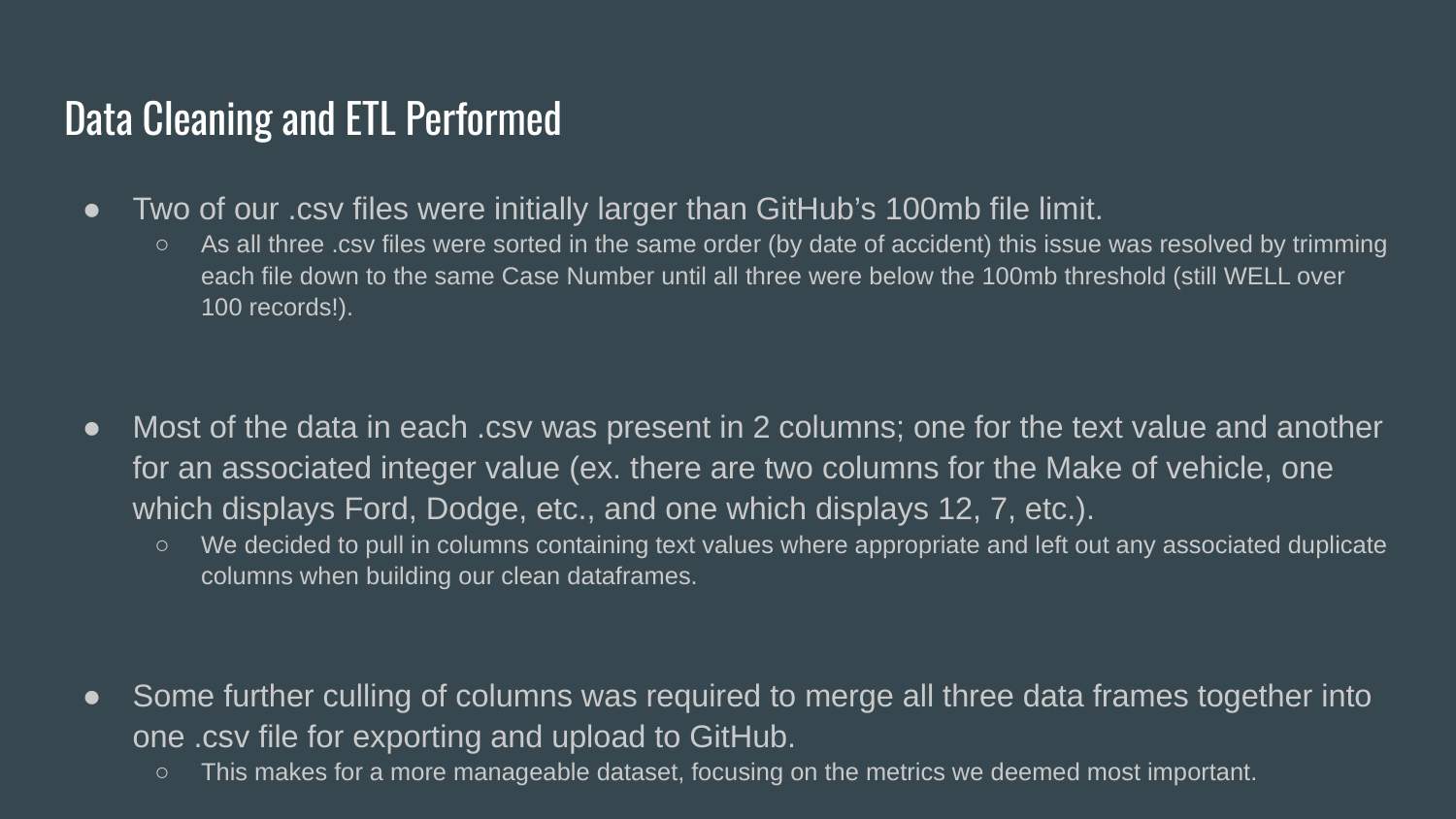

# Data Cleaning and ETL Performed
Two of our .csv files were initially larger than GitHub’s 100mb file limit.
As all three .csv files were sorted in the same order (by date of accident) this issue was resolved by trimming each file down to the same Case Number until all three were below the 100mb threshold (still WELL over 100 records!).

Most of the data in each .csv was present in 2 columns; one for the text value and another for an associated integer value (ex. there are two columns for the Make of vehicle, one which displays Ford, Dodge, etc., and one which displays 12, 7, etc.).
We decided to pull in columns containing text values where appropriate and left out any associated duplicate columns when building our clean dataframes.

Some further culling of columns was required to merge all three data frames together into one .csv file for exporting and upload to GitHub.
This makes for a more manageable dataset, focusing on the metrics we deemed most important.